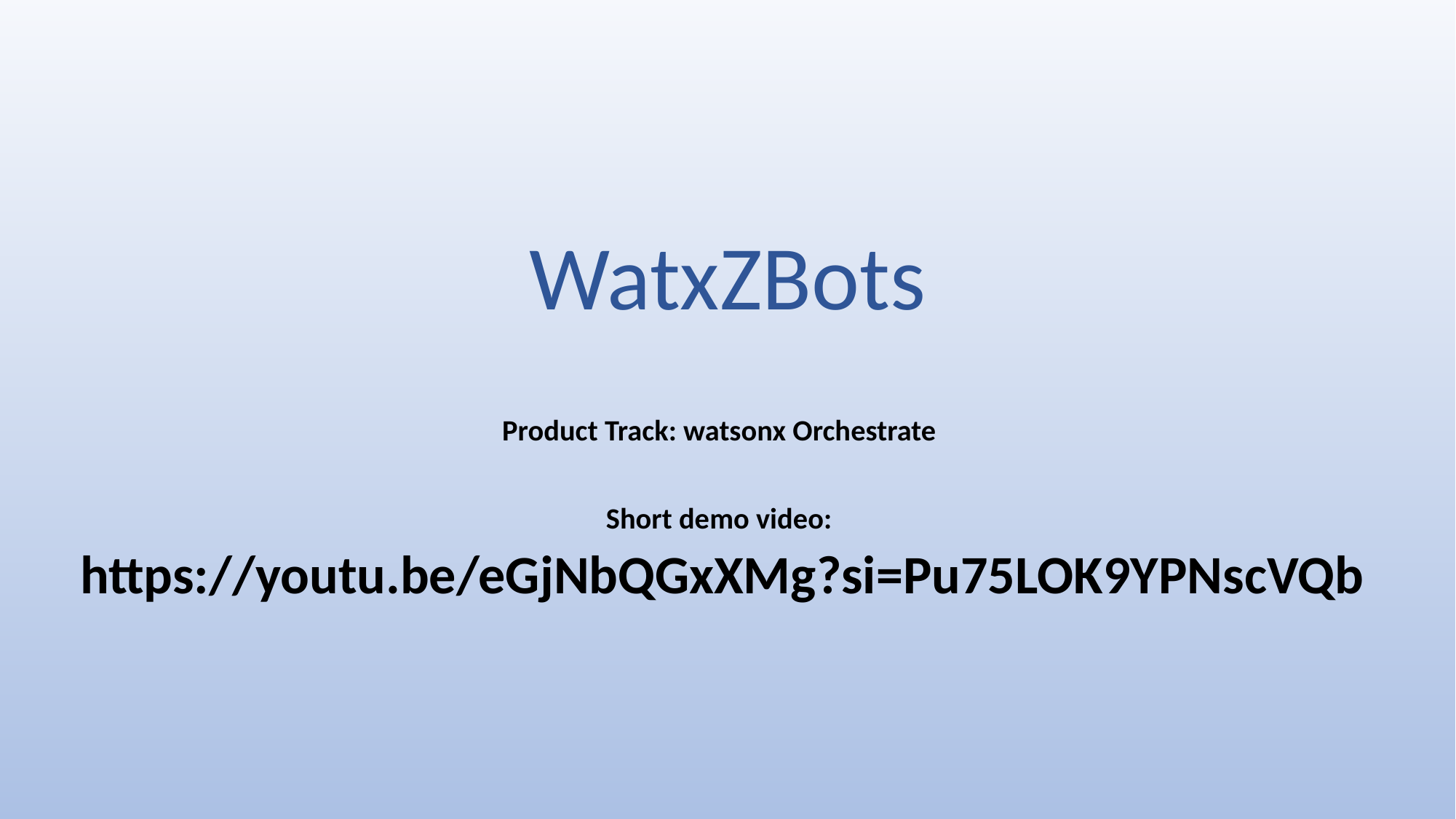

# WatxZBots
Product Track: watsonx Orchestrate

Short demo video:
 https://youtu.be/eGjNbQGxXMg?si=Pu75LOK9YPNscVQb